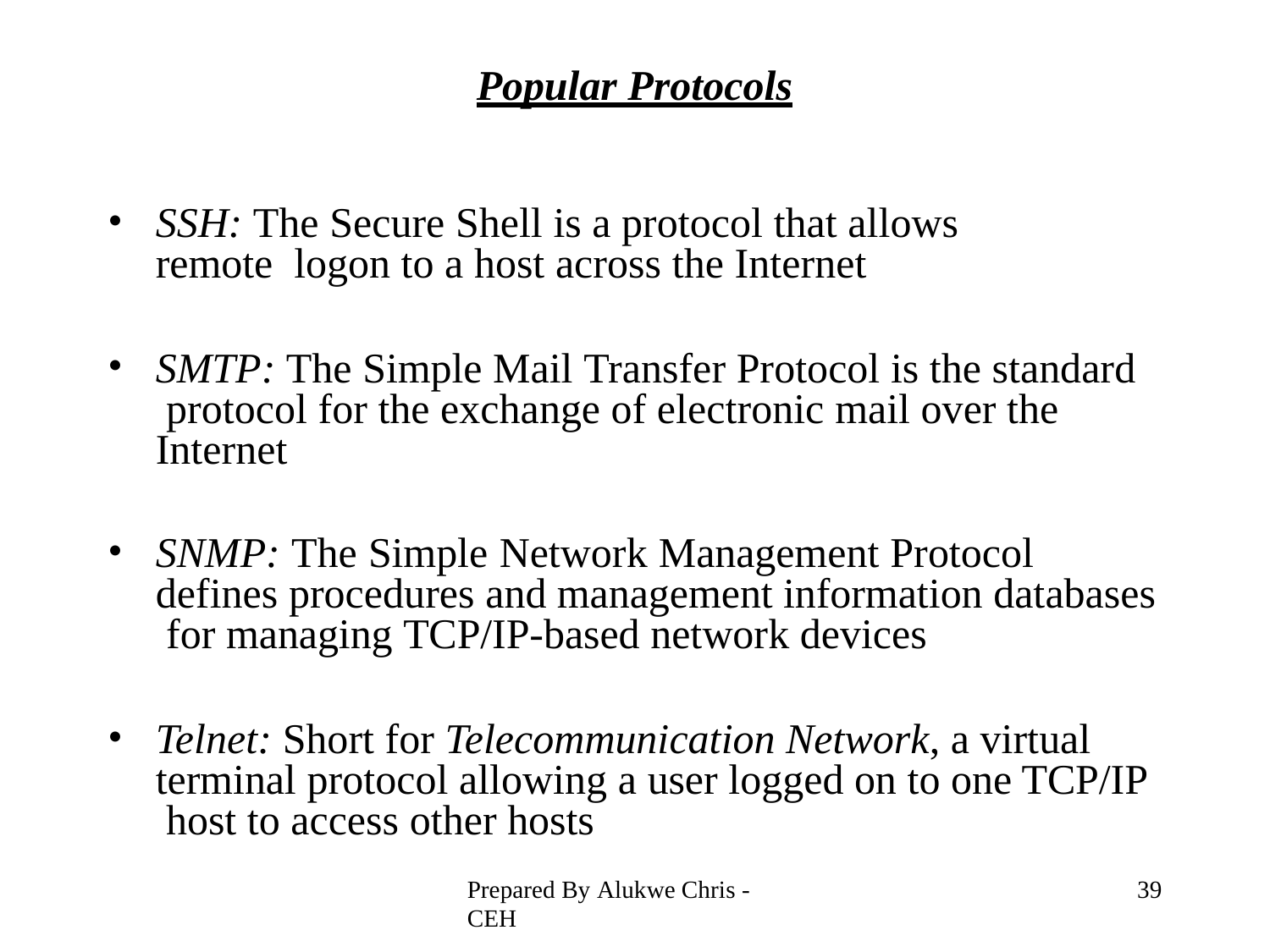

# Popular Protocols
SSH: The Secure Shell is a protocol that allows remote  logon to a host across the Internet

SMTP: The Simple Mail Transfer Protocol is the standard  protocol for the exchange of electronic mail over the  Internet

SNMP: The Simple Network Management Protocol  defines procedures and management information databases  for managing TCP/IP-based network devices

Telnet: Short for Telecommunication Network, a virtual  terminal protocol allowing a user logged on to one TCP/IP  host to access other hosts
Prepared By Alukwe Chris - CEH
39